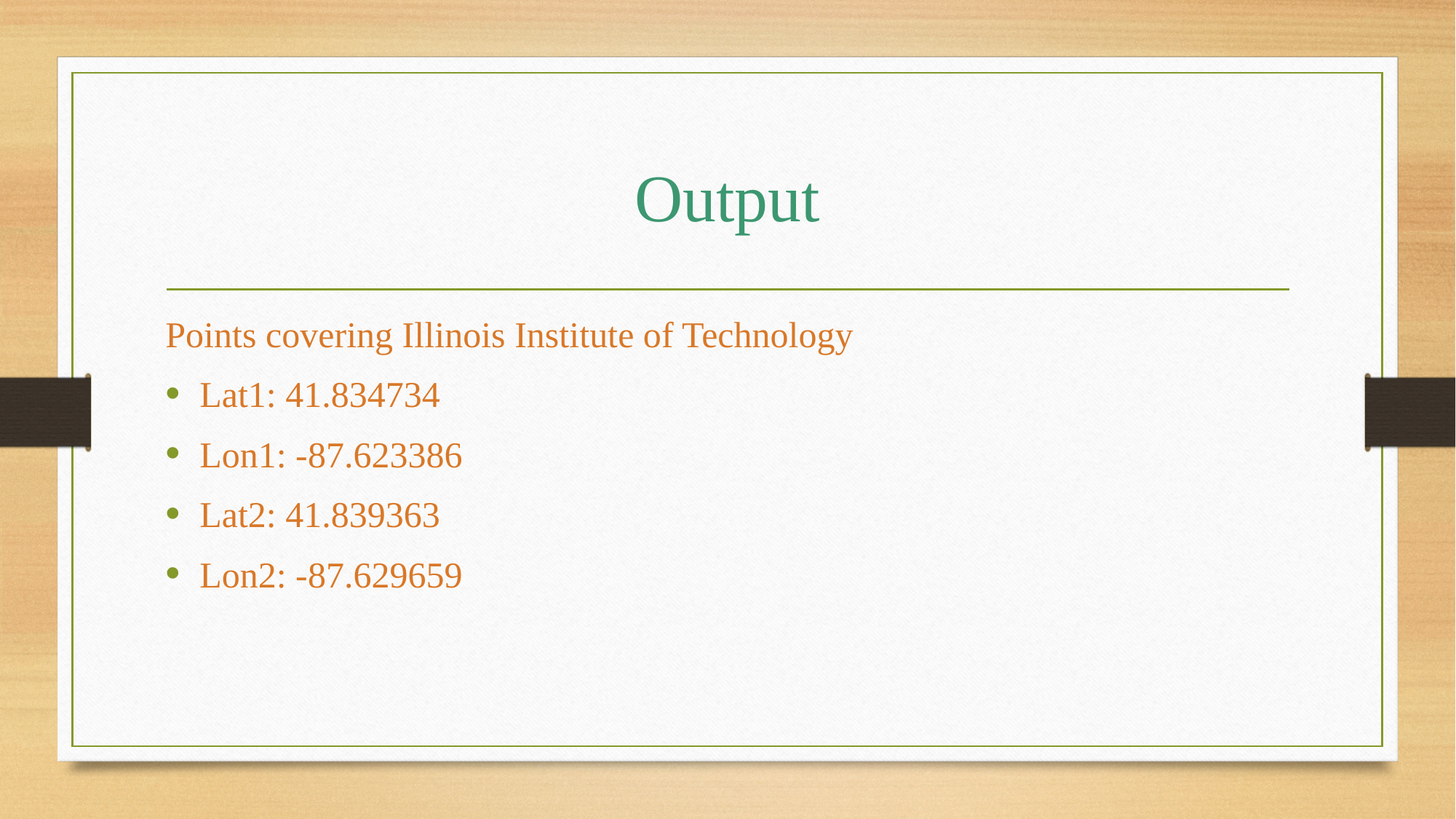

# Output
Points covering Illinois Institute of Technology
Lat1: 41.834734
Lon1: -87.623386
Lat2: 41.839363
Lon2: -87.629659